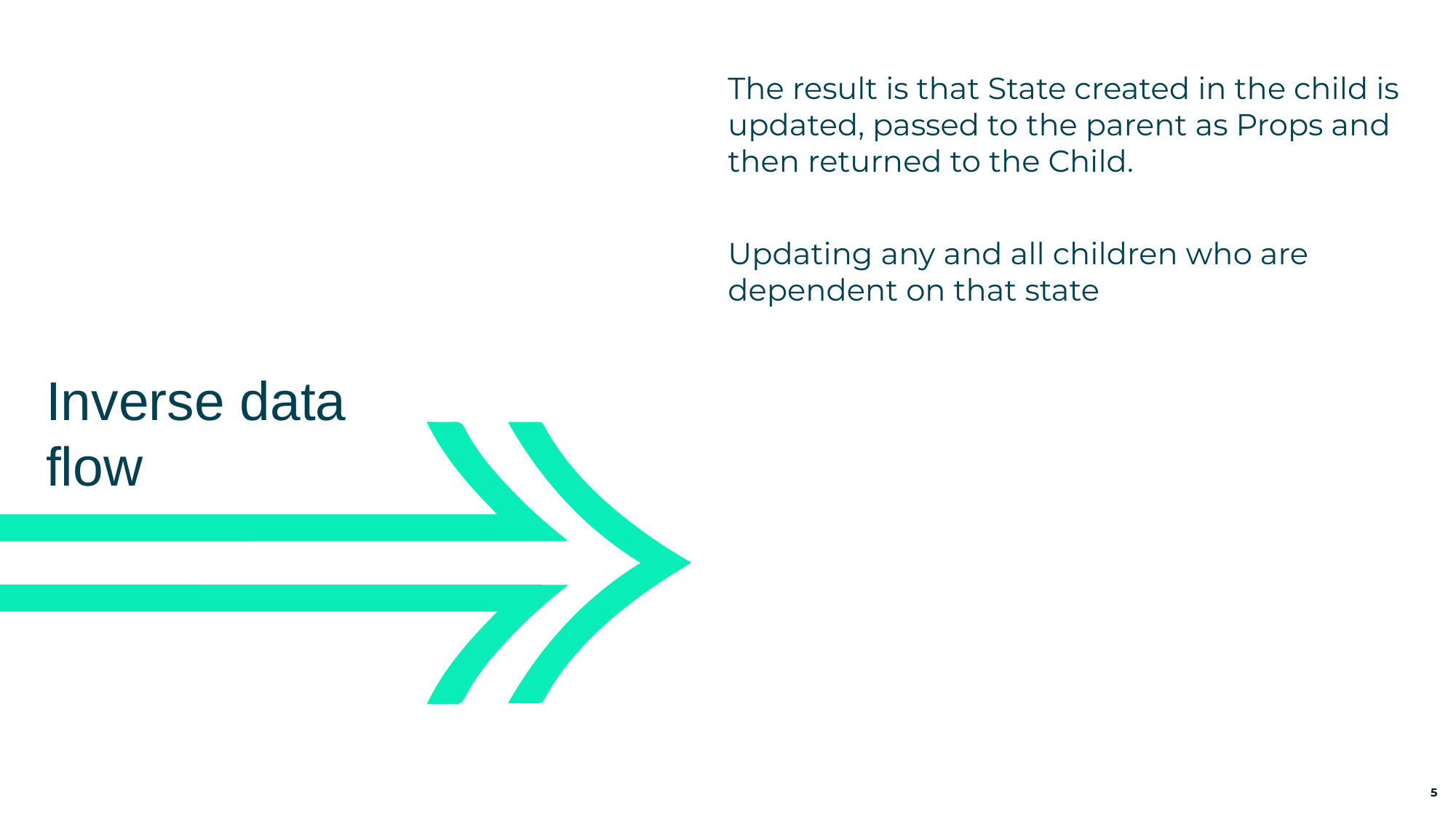

The result is that State created in the child is updated, passed to the parent as Props and then returned to the Child.

Updating any and all children who are dependent on that state
Inverse data
flow
5